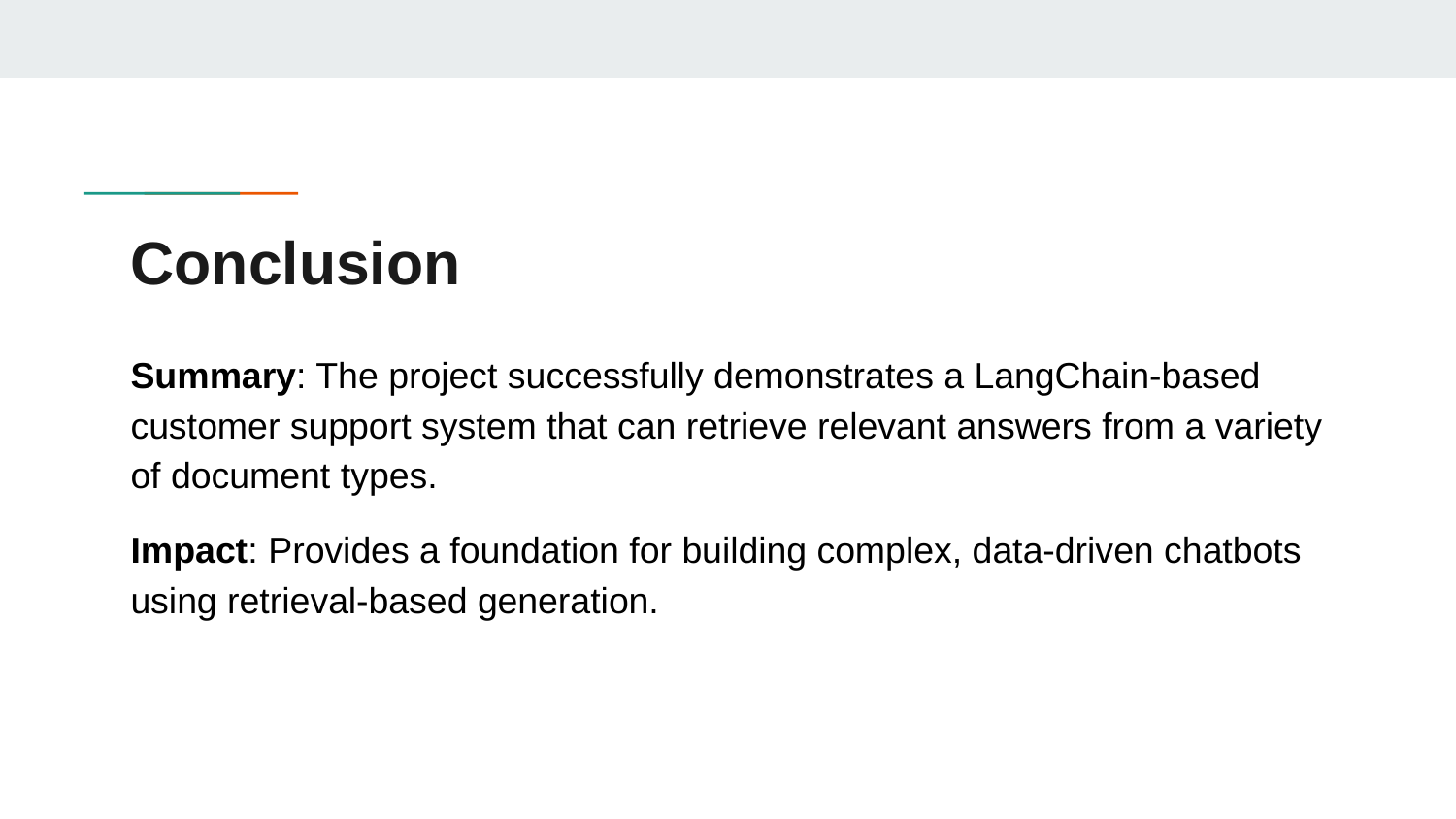

# Conclusion
Summary: The project successfully demonstrates a LangChain-based customer support system that can retrieve relevant answers from a variety of document types.
Impact: Provides a foundation for building complex, data-driven chatbots using retrieval-based generation.